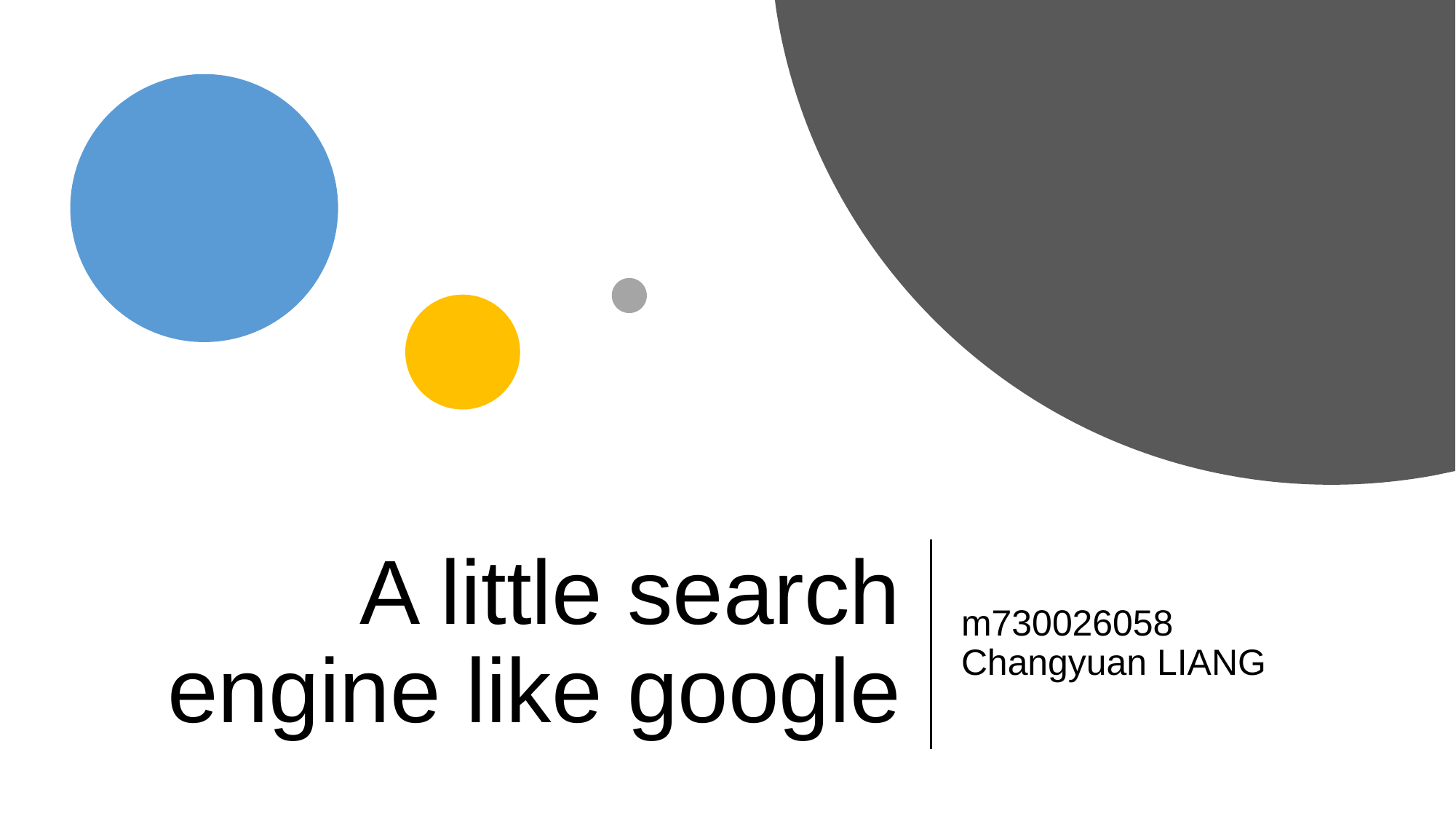

# A little search engine like google
m730026058 Changyuan LIANG